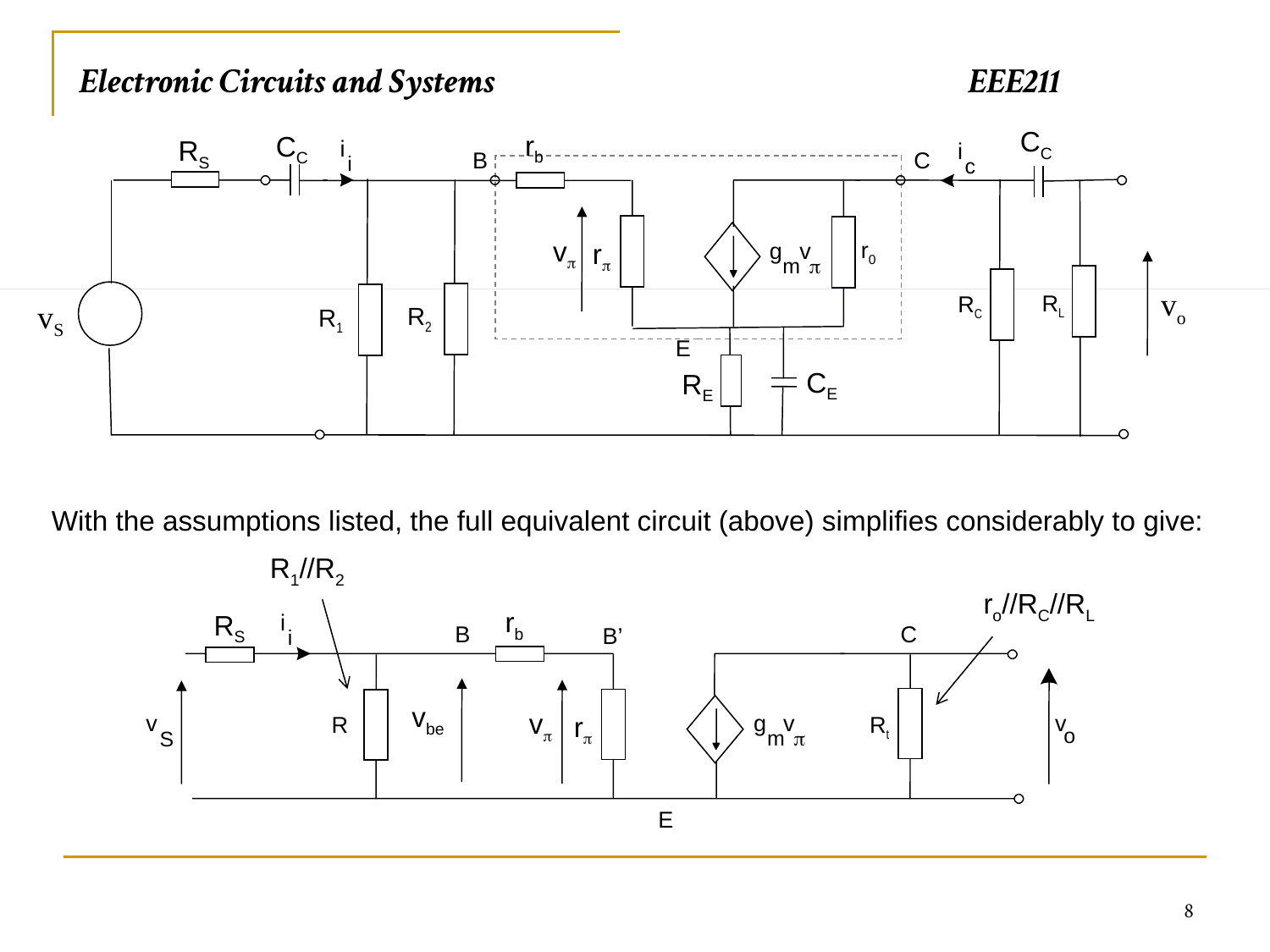

Electronic Circuits and Systems			   	EEE211
CC
rb
CC
RS
i
i
B
C
i
c

vπ
r0

rπ
g
v

m
π

vo

RL
RC
vS
R2
R1

E

CE
RE

With the assumptions listed, the full equivalent circuit (above) simplifies considerably to give:
R1//R2
ro//RC//RL
rb
RS
i
B
C
B’
i

vbe
vπ

v
rπ
g
v
v
R
Rt
o
m
π
S

E
8